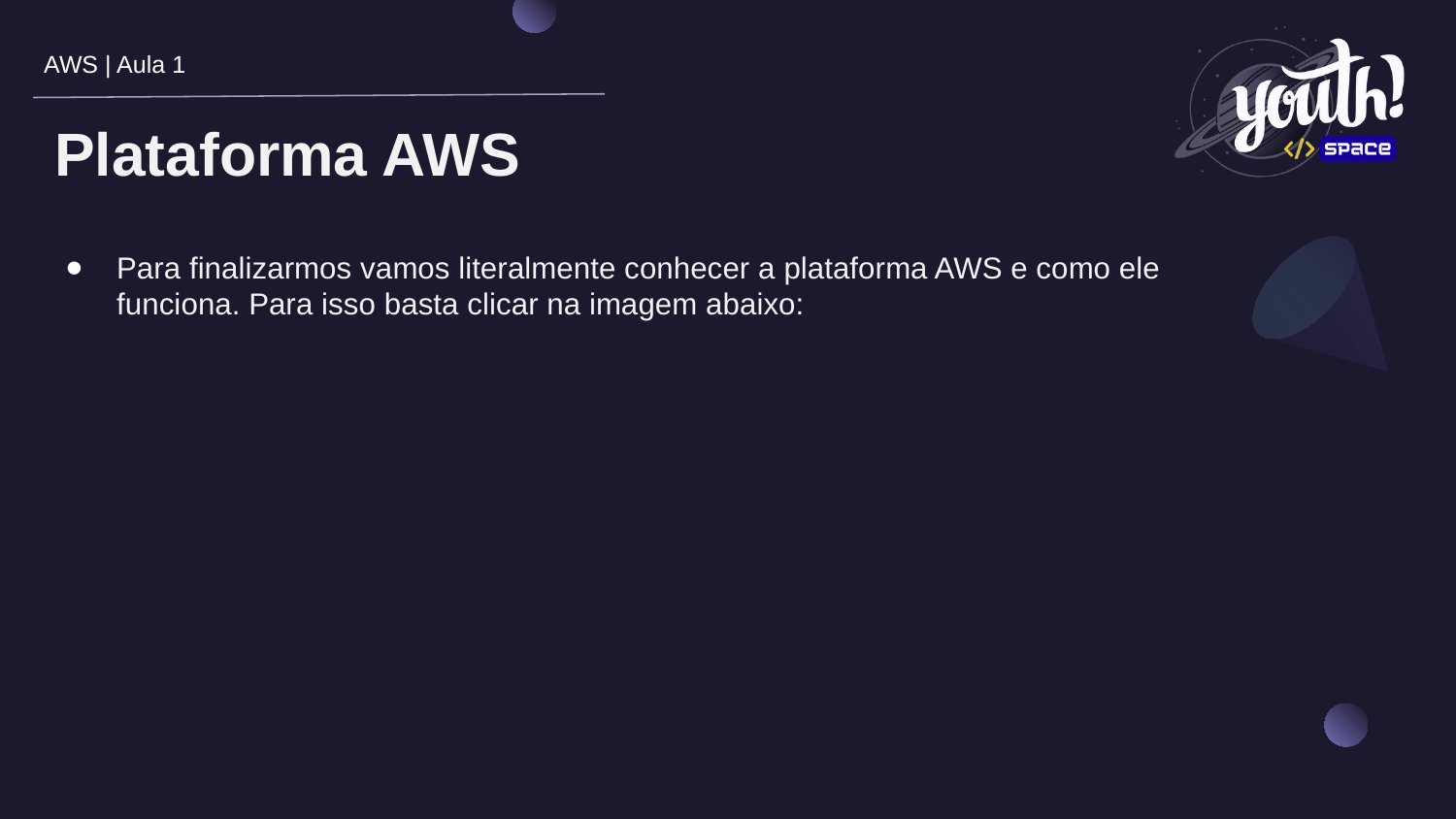

AWS | Aula 1
# Plataforma AWS

Para finalizarmos vamos literalmente conhecer a plataforma AWS e como ele funciona. Para isso basta clicar na imagem abaixo: